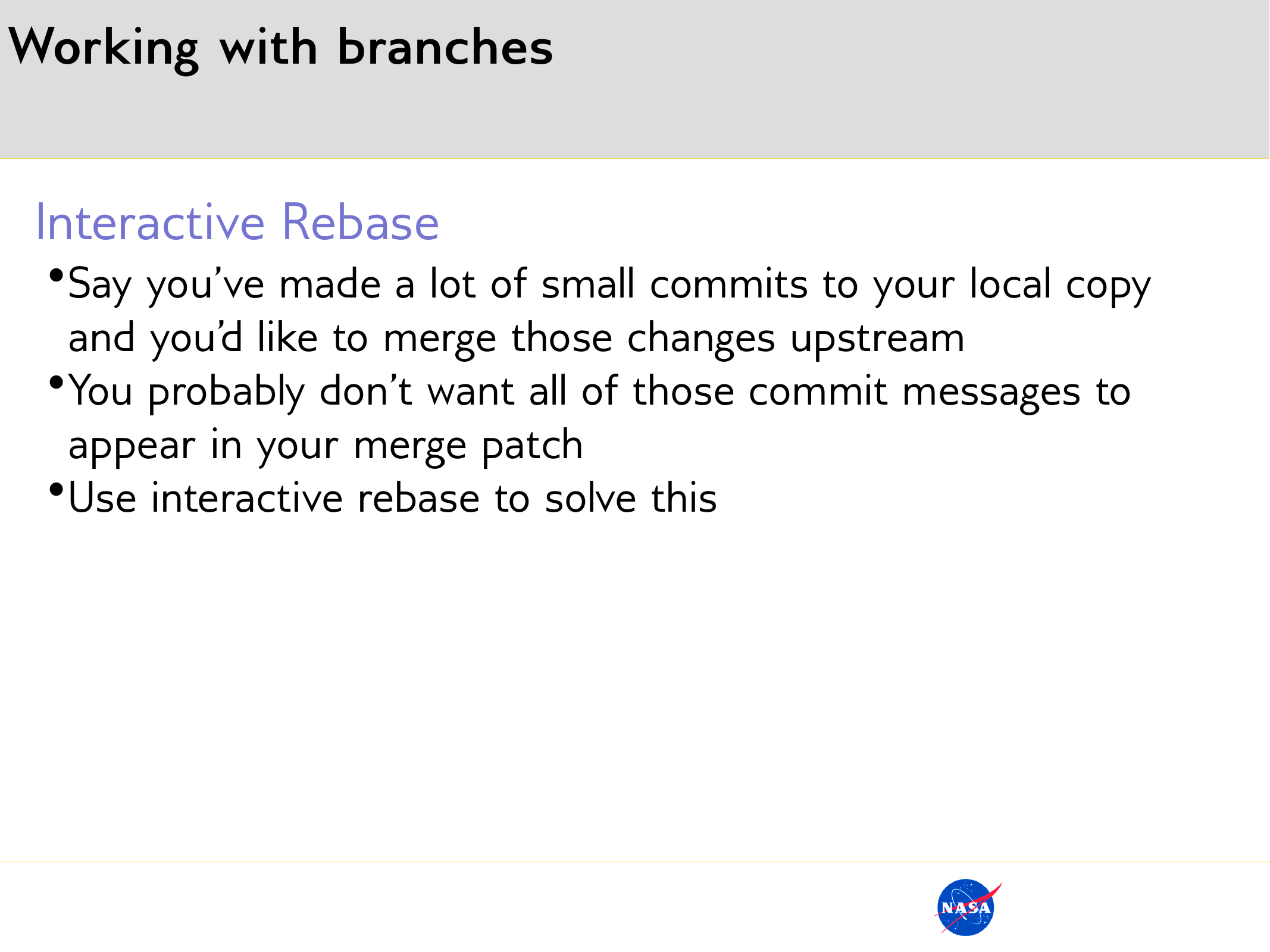

Working with branches
Interactive Rebase
Say you’ve made a lot of small commits to your local copy and you’d like to merge those changes upstream
You probably don’t want all of those commit messages to appear in your merge patch
Use interactive rebase to solve this